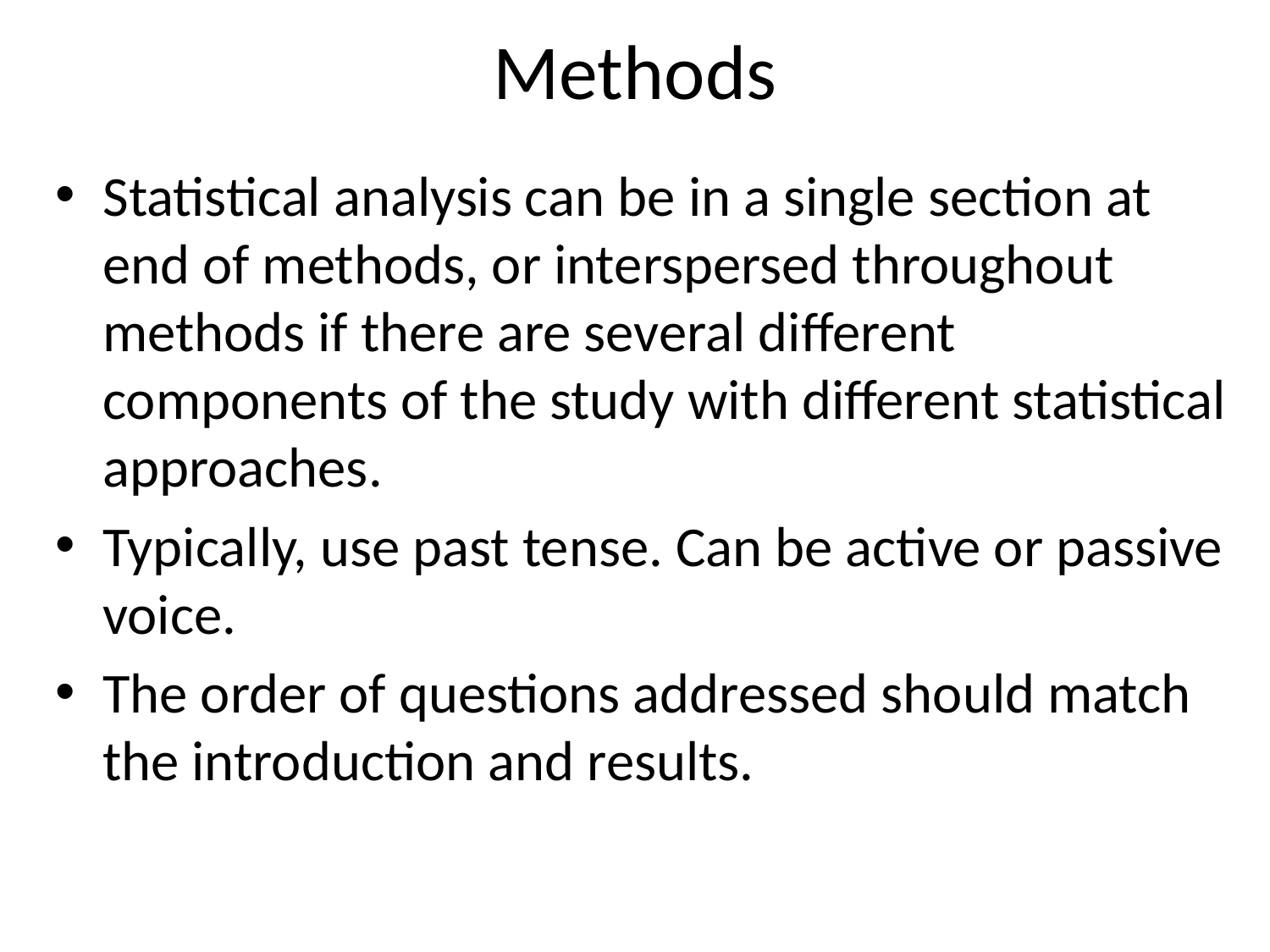

# Methods
Statistical analysis can be in a single section at end of methods, or interspersed throughout methods if there are several different components of the study with different statistical approaches.
Typically, use past tense. Can be active or passive voice.
The order of questions addressed should match the introduction and results.